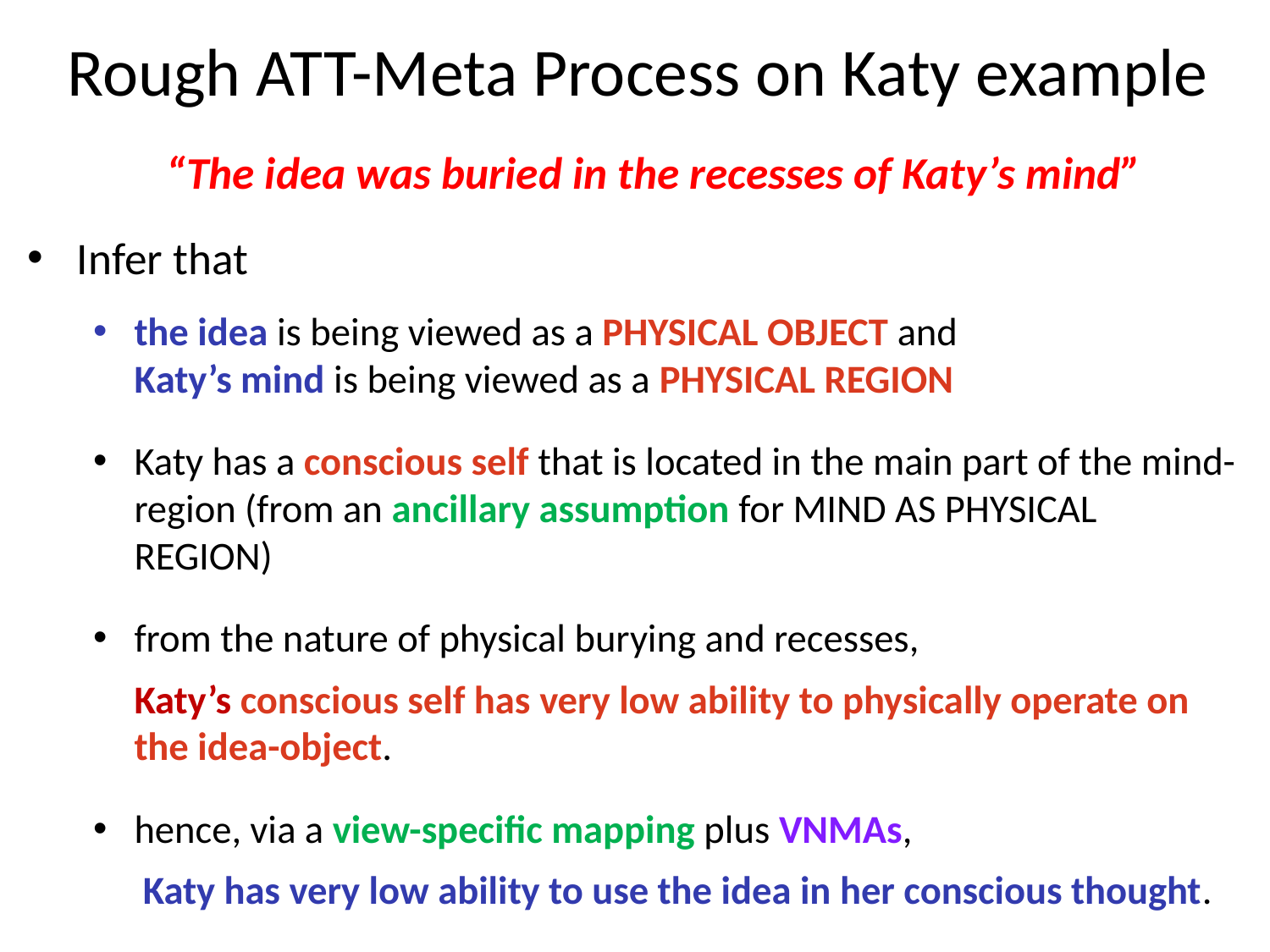

# Rough ATT-Meta Process on Katy example
“The idea was buried in the recesses of Katy’s mind”
Infer that
the idea is being viewed as a physical object and
Katy’s mind is being viewed as a PHYSICAL REGION
Katy has a conscious self that is located in the main part of the mind-region (from an ancillary assumption for MIND AS PHYSICAL REGION)
from the nature of physical burying and recesses,
Katy’s conscious self has very low ability to physically operate on the idea-object.
hence, via a view-specific mapping plus VNMAs,
 Katy has very low ability to use the idea in her conscious thought.